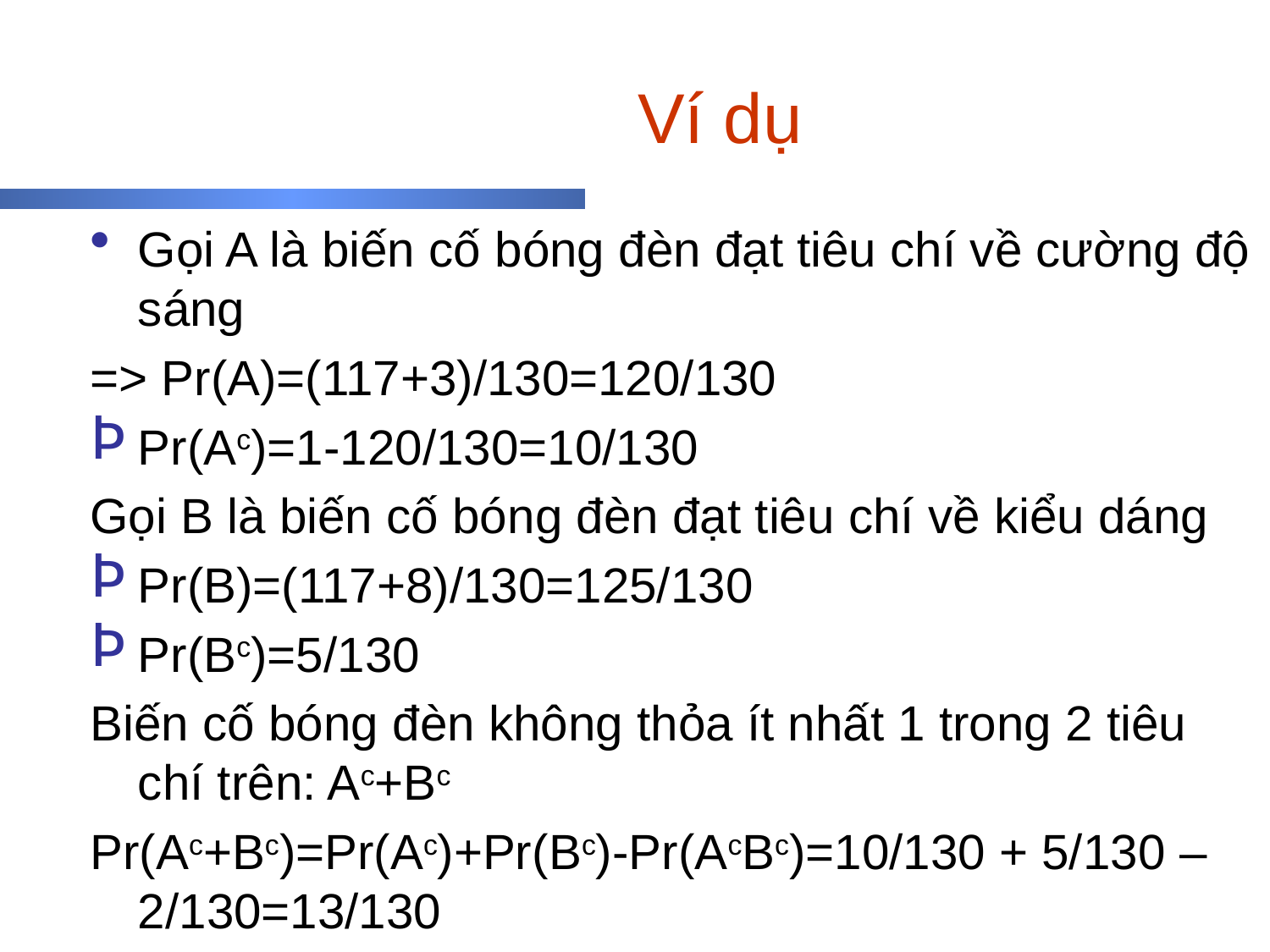

# Ví dụ
Gọi A là biến cố bóng đèn đạt tiêu chí về cường độ sáng
=> Pr(A)=(117+3)/130=120/130
Pr(Ac)=1-120/130=10/130
Gọi B là biến cố bóng đèn đạt tiêu chí về kiểu dáng
Pr(B)=(117+8)/130=125/130
Pr(Bc)=5/130
Biến cố bóng đèn không thỏa ít nhất 1 trong 2 tiêu chí trên: Ac+Bc
Pr(Ac+Bc)=Pr(Ac)+Pr(Bc)-Pr(AcBc)=10/130 + 5/130 – 2/130=13/130